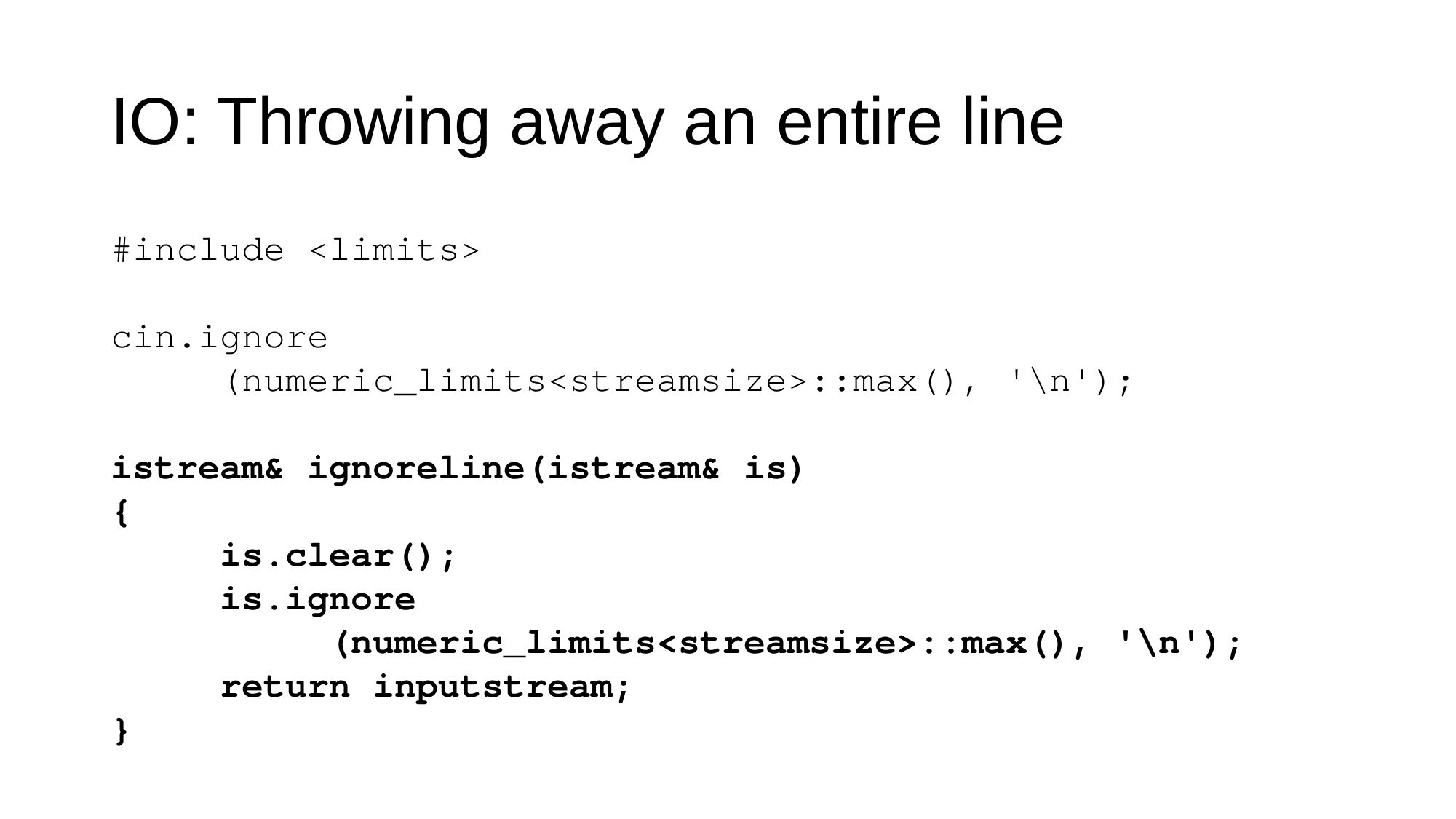

# IO: Throwing away an entire line
#include <limits>

cin.ignore
	(numeric_limits<streamsize>::max(), '\n');

istream& ignoreline(istream& is)
{
	is.clear();
   	is.ignore
		(numeric_limits<streamsize>::max(), '\n');
    	return inputstream;
}